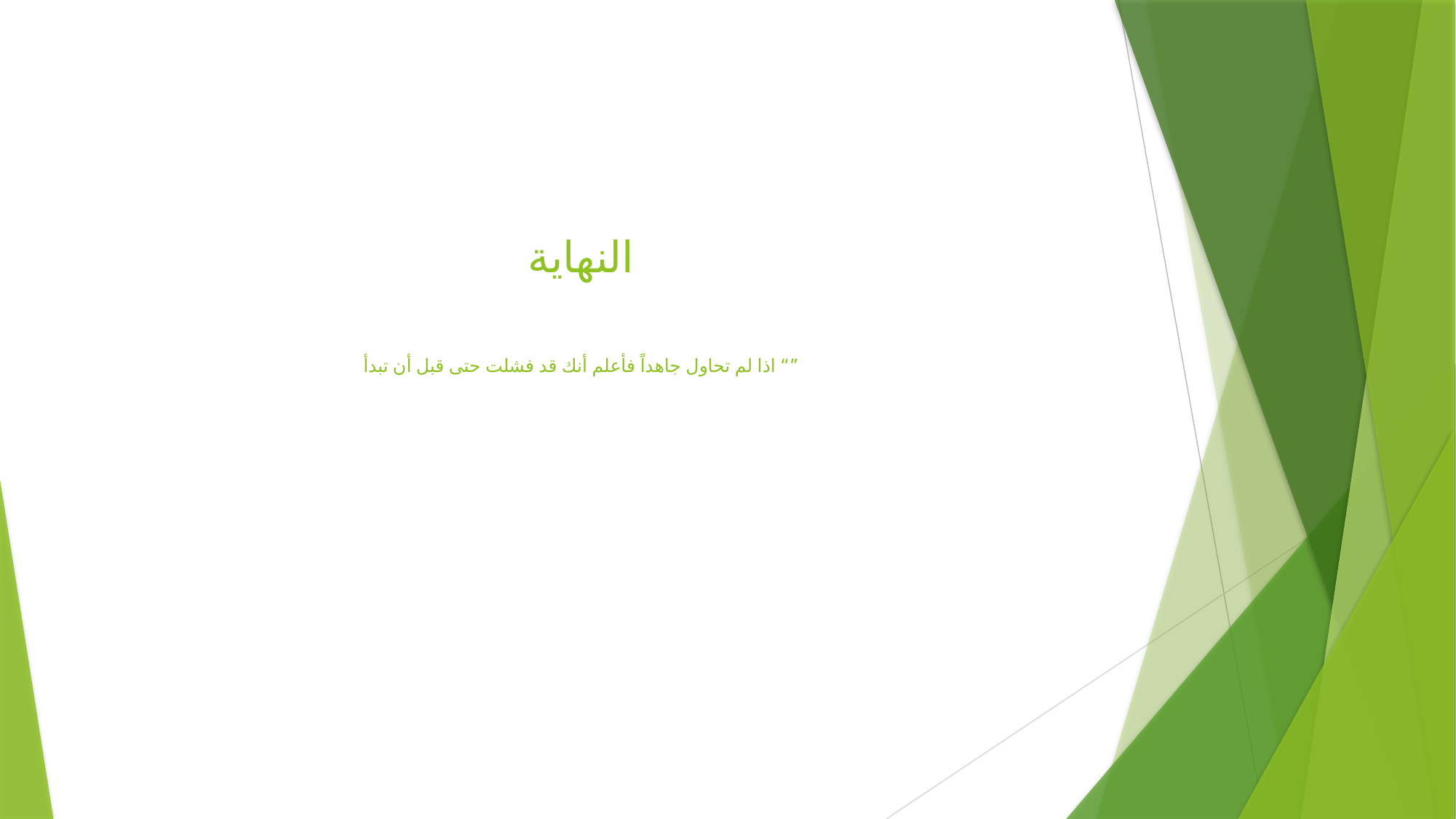

# النهاية “ اذا لم تحاول جاهداً فأعلم أنك قد فشلت حتى قبل أن تبدأ”